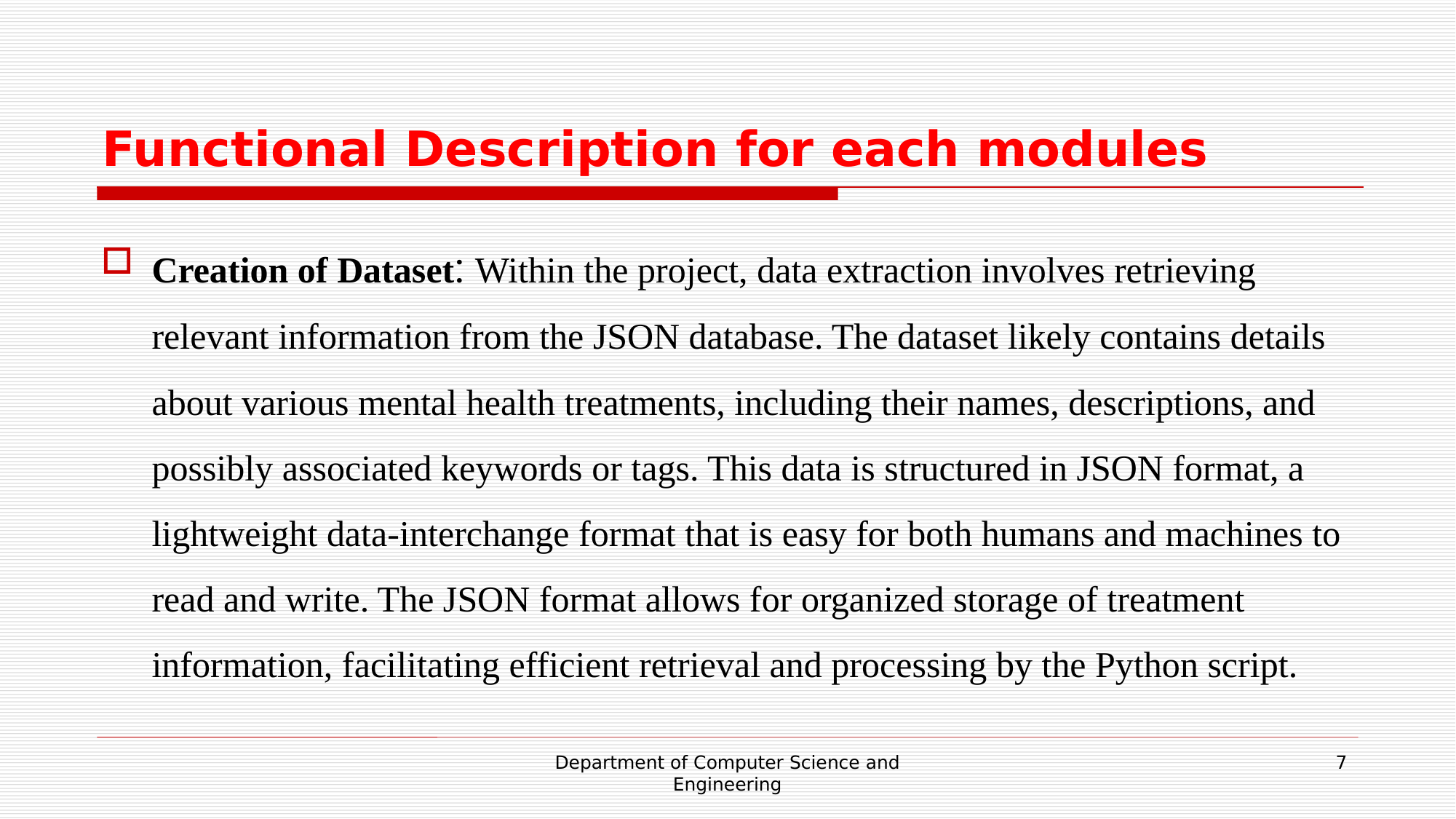

# Functional Description for each modules
Creation of Dataset: Within the project, data extraction involves retrieving relevant information from the JSON database. The dataset likely contains details about various mental health treatments, including their names, descriptions, and possibly associated keywords or tags. This data is structured in JSON format, a lightweight data-interchange format that is easy for both humans and machines to read and write. The JSON format allows for organized storage of treatment information, facilitating efficient retrieval and processing by the Python script.

Department of Computer Science and Engineering
7